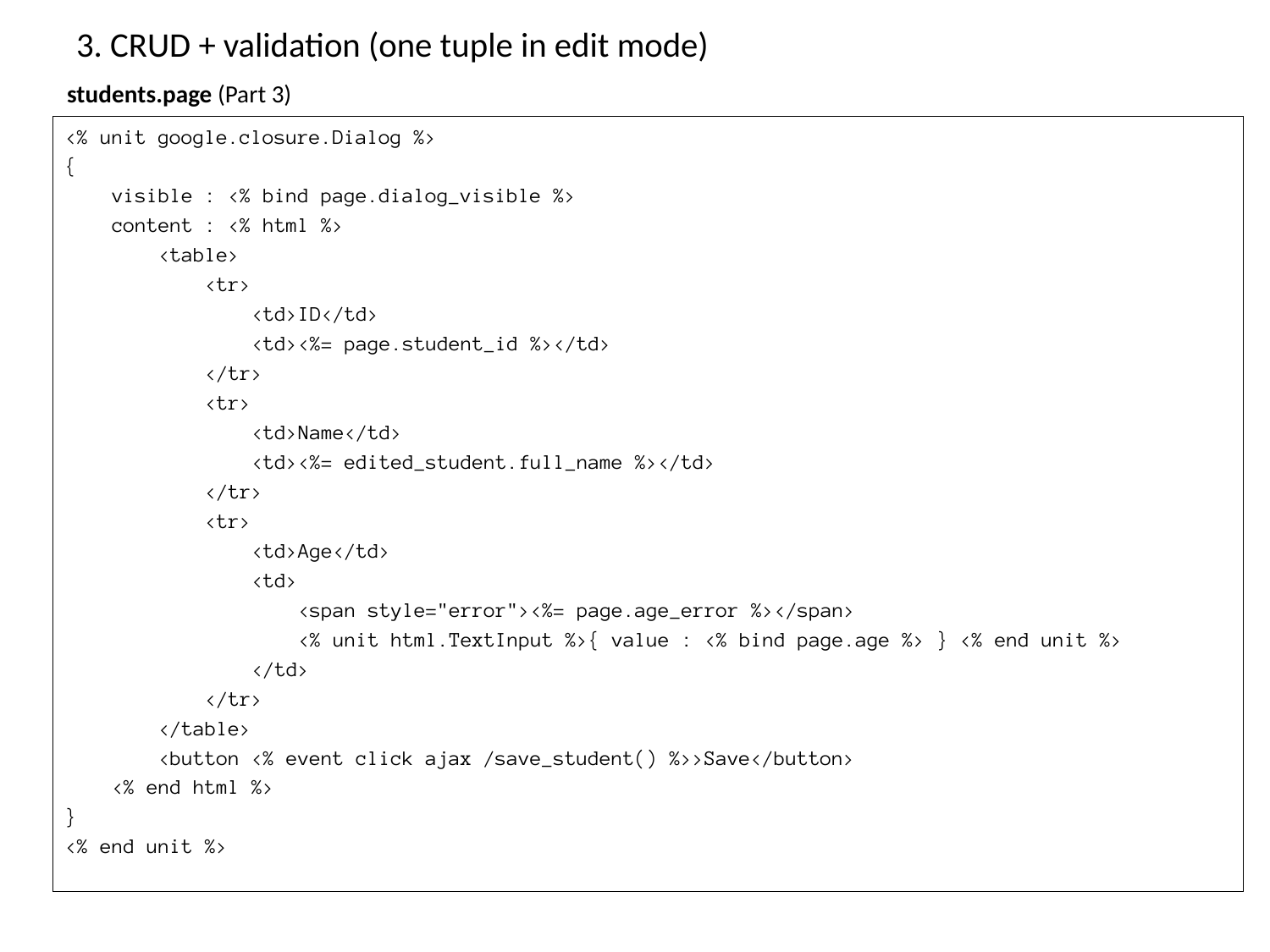

# 3. CRUD + validation (one tuple in edit mode)
students.page (Part 3)
<% unit google.closure.Dialog %>
{
    visible : <% bind page.dialog_visible %>
    content : <% html %>
        <table>
            <tr>
                <td>ID</td>
                <td><%= page.student_id %></td>
            </tr>
            <tr>
                <td>Name</td>
                <td><%= edited_student.full_name %></td>
            </tr>
            <tr>
                <td>Age</td>
                <td>
                    <span style="error"><%= page.age_error %></span>
                    <% unit html.TextInput %>{ value : <% bind page.age %> } <% end unit %>
                </td>
            </tr>
        </table>
        <button <% event click ajax /save_student() %>>Save</button>
    <% end html %>
}
<% end unit %>